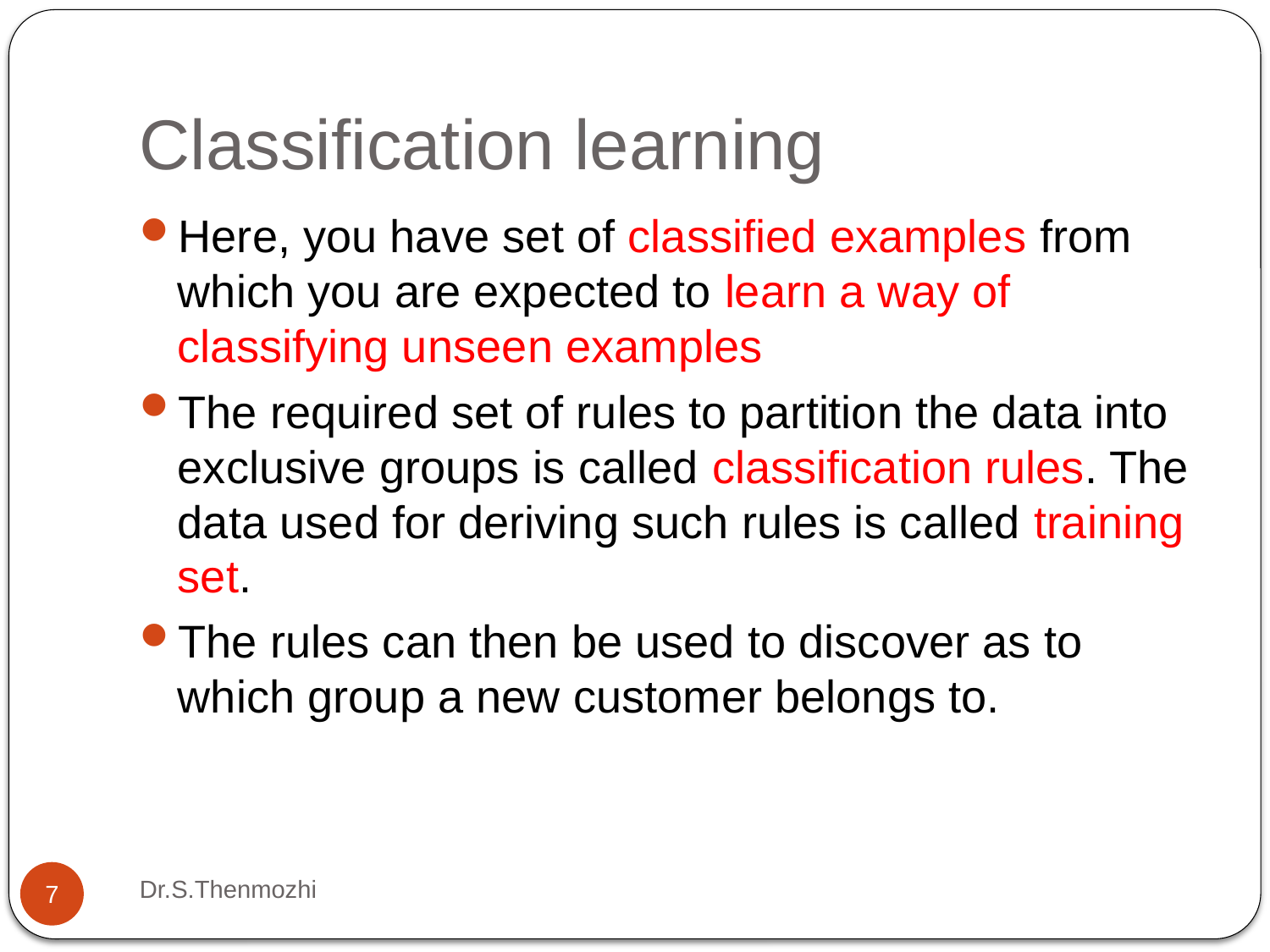

# Classification learning
Here, you have set of classified examples from which you are expected to learn a way of classifying unseen examples
The required set of rules to partition the data into exclusive groups is called classification rules. The data used for deriving such rules is called training set.
The rules can then be used to discover as to which group a new customer belongs to.

Dr.S.Thenmozhi
7